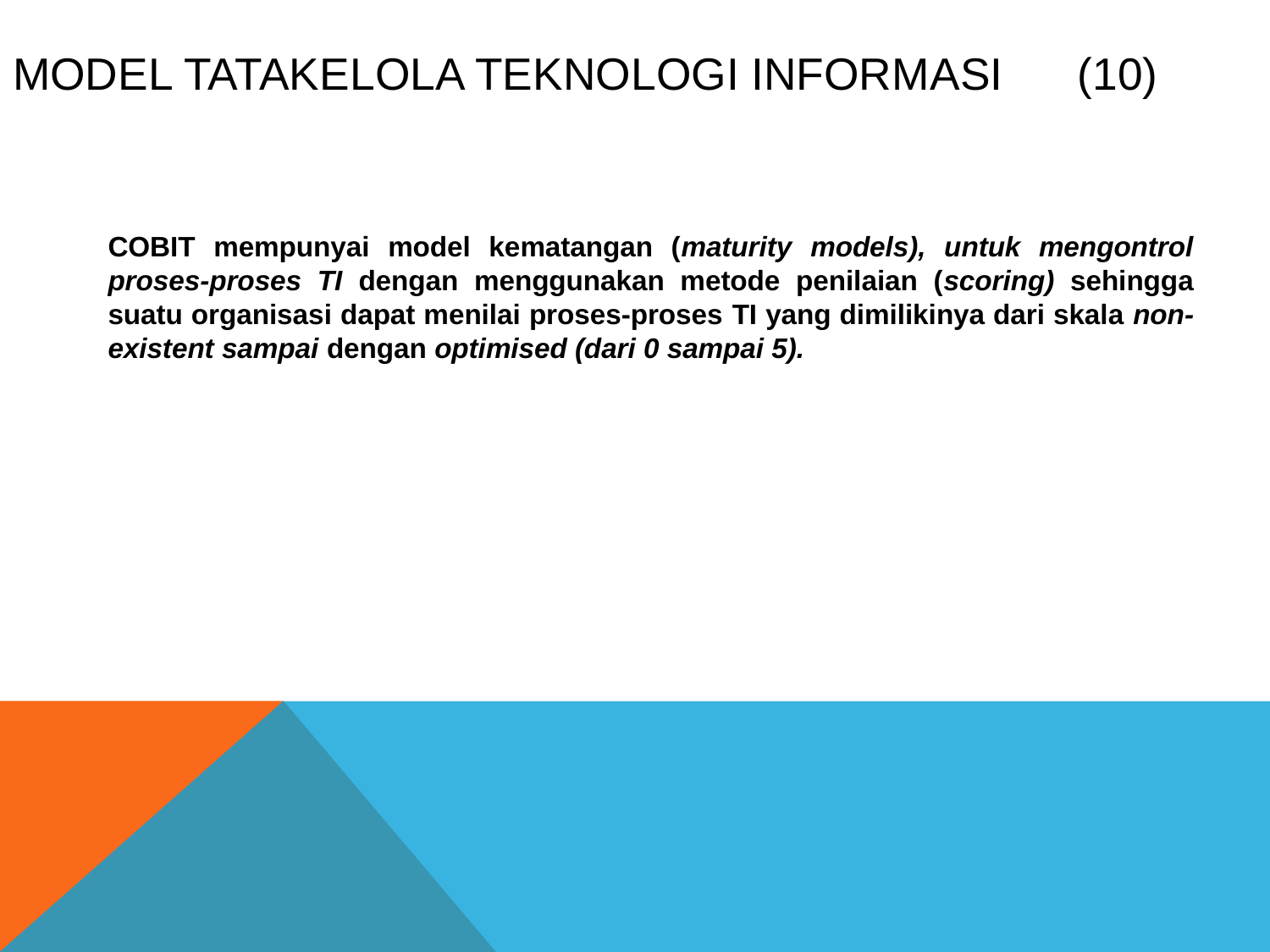

# MODEL TATAKELOLA TEKNOLOGI INFORMASI      (10)
COBIT mempunyai model kematangan (maturity models), untuk mengontrol proses-proses TI dengan menggunakan metode penilaian (scoring) sehingga suatu organisasi dapat menilai proses-proses TI yang dimilikinya dari skala non-existent sampai dengan optimised (dari 0 sampai 5).